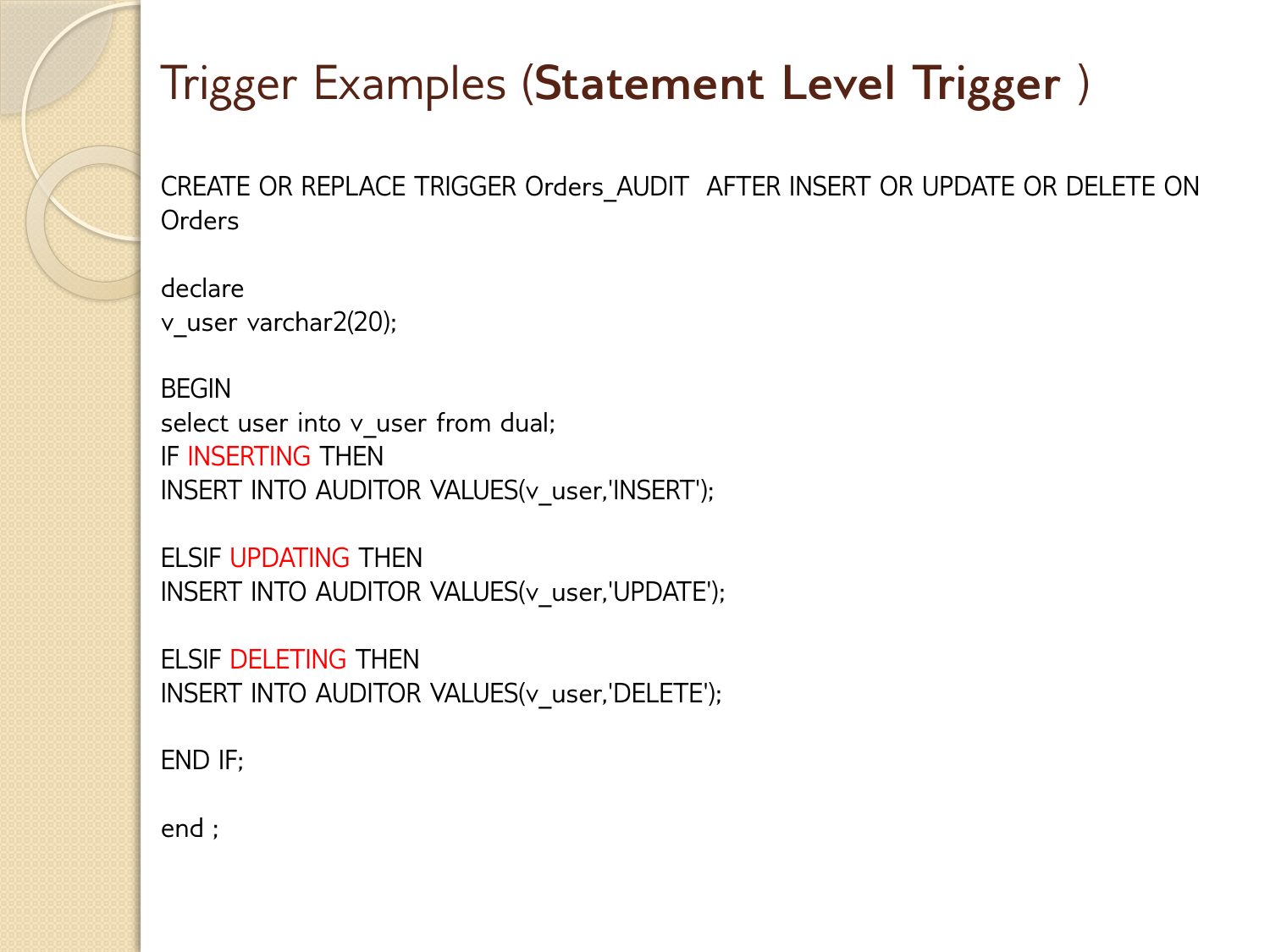

# Trigger Examples (Statement Level Trigger )
CREATE OR REPLACE TRIGGER Orders_AUDIT  AFTER INSERT OR UPDATE OR DELETE ON Orders

declare
v_user varchar2(20);

BEGIN
select user into v_user from dual;
IF INSERTING THEN
INSERT INTO AUDITOR VALUES(v_user,'INSERT');

ELSIF UPDATING THEN
INSERT INTO AUDITOR VALUES(v_user,'UPDATE');

ELSIF DELETING THEN
INSERT INTO AUDITOR VALUES(v_user,'DELETE');

END IF;

end ;